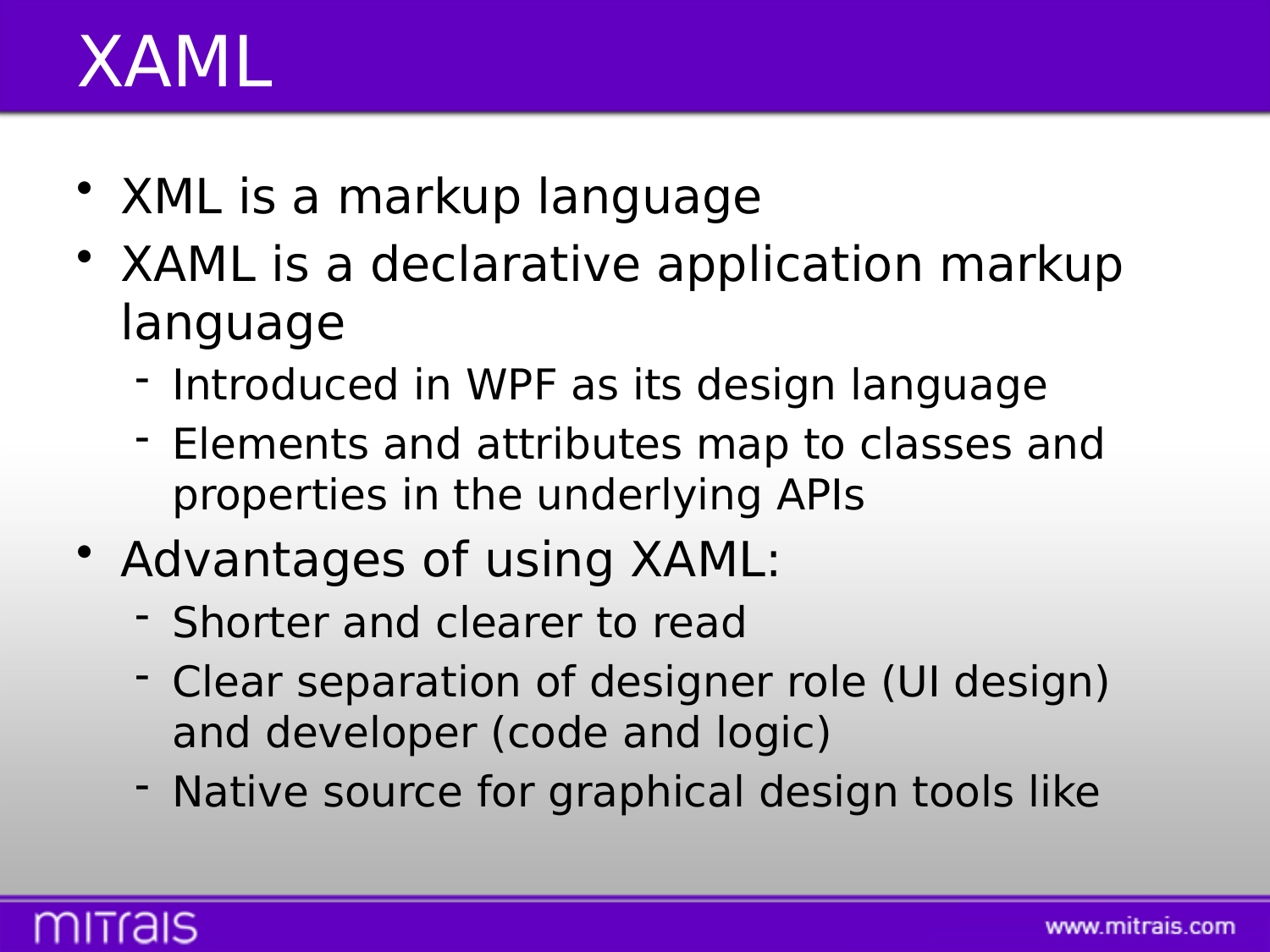

# XAML
XML is a markup language
XAML is a declarative application markup language
Introduced in WPF as its design language
Elements and attributes map to classes and properties in the underlying APIs
Advantages of using XAML:
Shorter and clearer to read
Clear separation of designer role (UI design) and developer (code and logic)
Native source for graphical design tools like